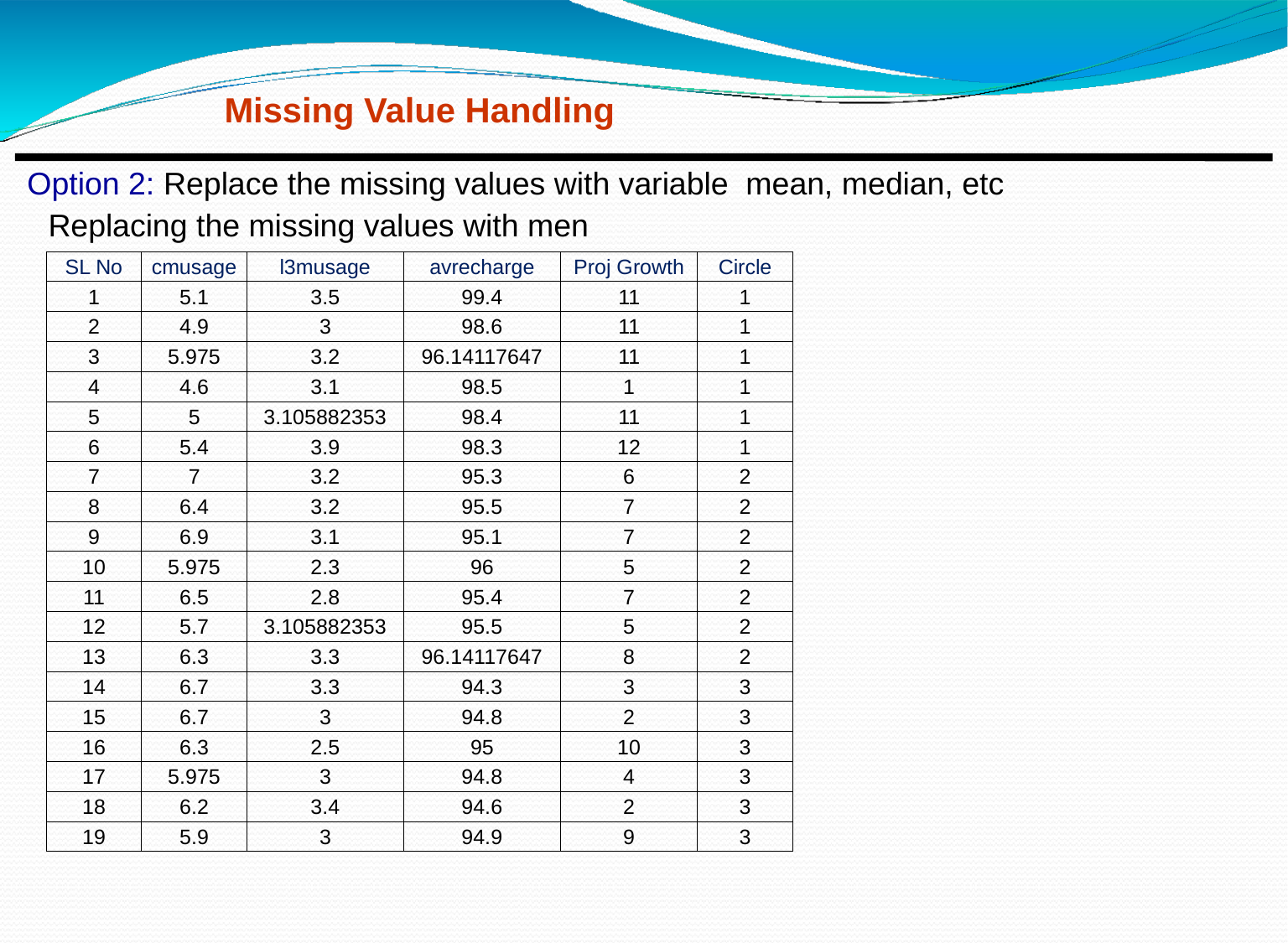

Missing Value Handling

Option 2: Replace the missing values with variable  mean, median, etc
Replacing the missing values with men

| SL No | cmusage | l3musage | avrecharge | Proj Growth | Circle |
| --- | --- | --- | --- | --- | --- |
| 1 | 5.1 | 3.5 | 99.4 | 11 | 1 |
| 2 | 4.9 | 3 | 98.6 | 11 | 1 |
| 3 | 5.975 | 3.2 | 96.14117647 | 11 | 1 |
| 4 | 4.6 | 3.1 | 98.5 | 1 | 1 |
| 5 | 5 | 3.105882353 | 98.4 | 11 | 1 |
| 6 | 5.4 | 3.9 | 98.3 | 12 | 1 |
| 7 | 7 | 3.2 | 95.3 | 6 | 2 |
| 8 | 6.4 | 3.2 | 95.5 | 7 | 2 |
| 9 | 6.9 | 3.1 | 95.1 | 7 | 2 |
| 10 | 5.975 | 2.3 | 96 | 5 | 2 |
| 11 | 6.5 | 2.8 | 95.4 | 7 | 2 |
| 12 | 5.7 | 3.105882353 | 95.5 | 5 | 2 |
| 13 | 6.3 | 3.3 | 96.14117647 | 8 | 2 |
| 14 | 6.7 | 3.3 | 94.3 | 3 | 3 |
| 15 | 6.7 | 3 | 94.8 | 2 | 3 |
| 16 | 6.3 | 2.5 | 95 | 10 | 3 |
| 17 | 5.975 | 3 | 94.8 | 4 | 3 |
| 18 | 6.2 | 3.4 | 94.6 | 2 | 3 |
| 19 | 5.9 | 3 | 94.9 | 9 | 3 |